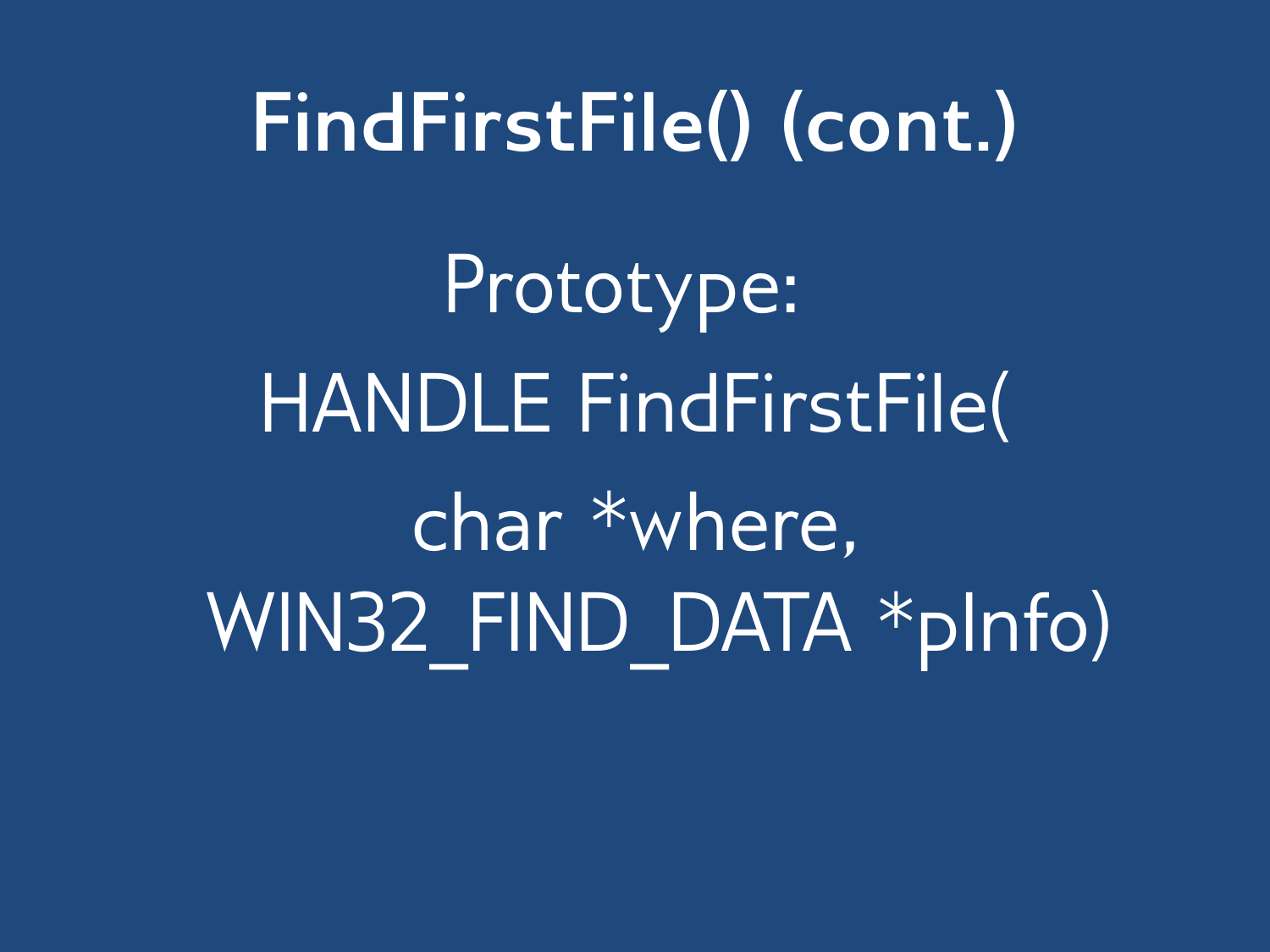

# FindFirstFile() (cont.)
Prototype:
HANDLE FindFirstFile(
char *where, WIN32_FIND_DATA *pInfo)